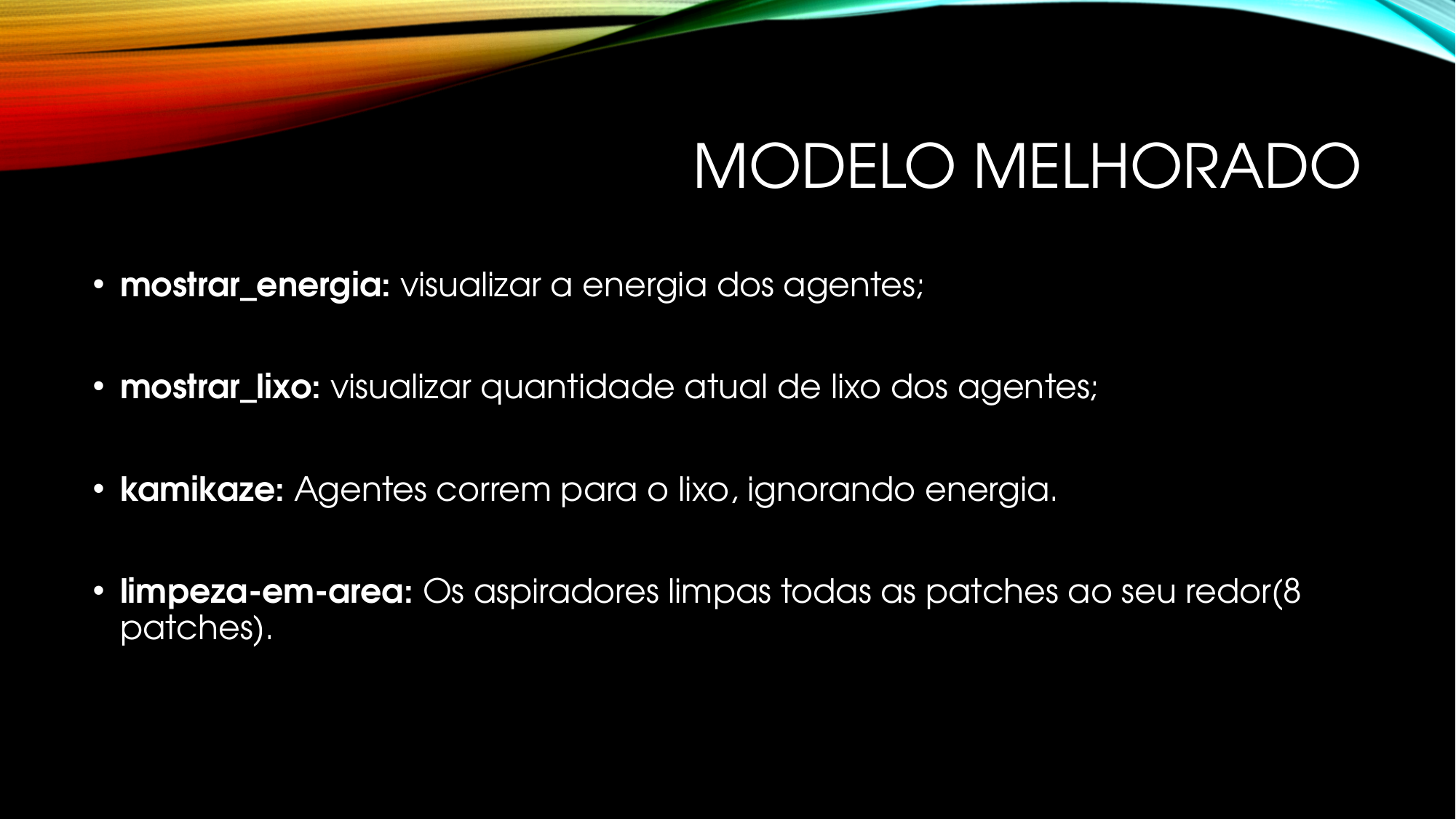

# Modelo Melhorado
mostrar_energia: visualizar a energia dos agentes;

mostrar_lixo: visualizar quantidade atual de lixo dos agentes;

kamikaze: Agentes correm para o lixo, ignorando energia.

limpeza-em-area: Os aspiradores limpas todas as patches ao seu redor(8 patches).